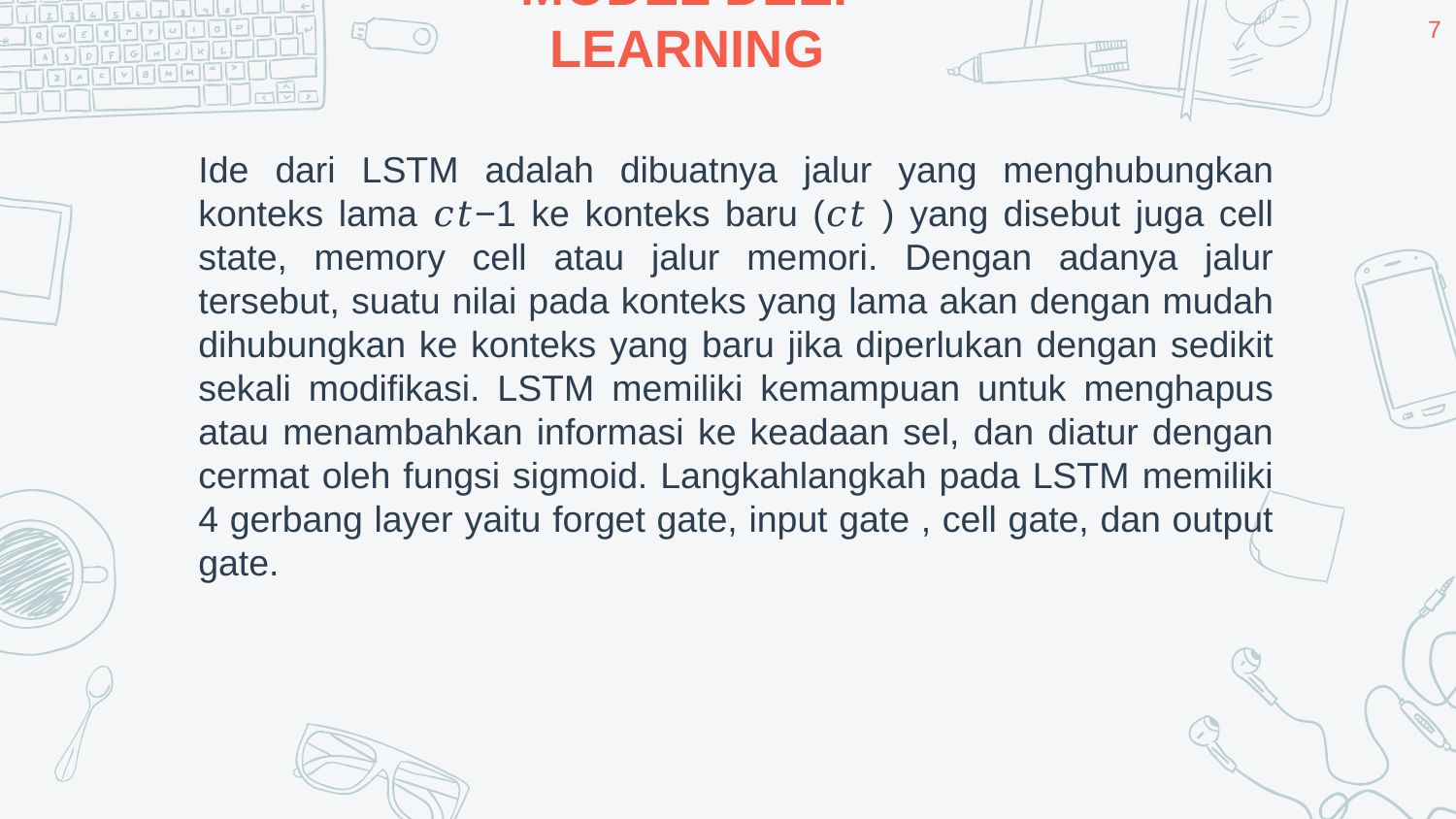

7
# MODEL DEEP LEARNING
Ide dari LSTM adalah dibuatnya jalur yang menghubungkan konteks lama 𝑐𝑡−1 ke konteks baru (𝑐𝑡 ) yang disebut juga cell state, memory cell atau jalur memori. Dengan adanya jalur tersebut, suatu nilai pada konteks yang lama akan dengan mudah dihubungkan ke konteks yang baru jika diperlukan dengan sedikit sekali modifikasi. LSTM memiliki kemampuan untuk menghapus atau menambahkan informasi ke keadaan sel, dan diatur dengan cermat oleh fungsi sigmoid. Langkahlangkah pada LSTM memiliki 4 gerbang layer yaitu forget gate, input gate , cell gate, dan output gate.